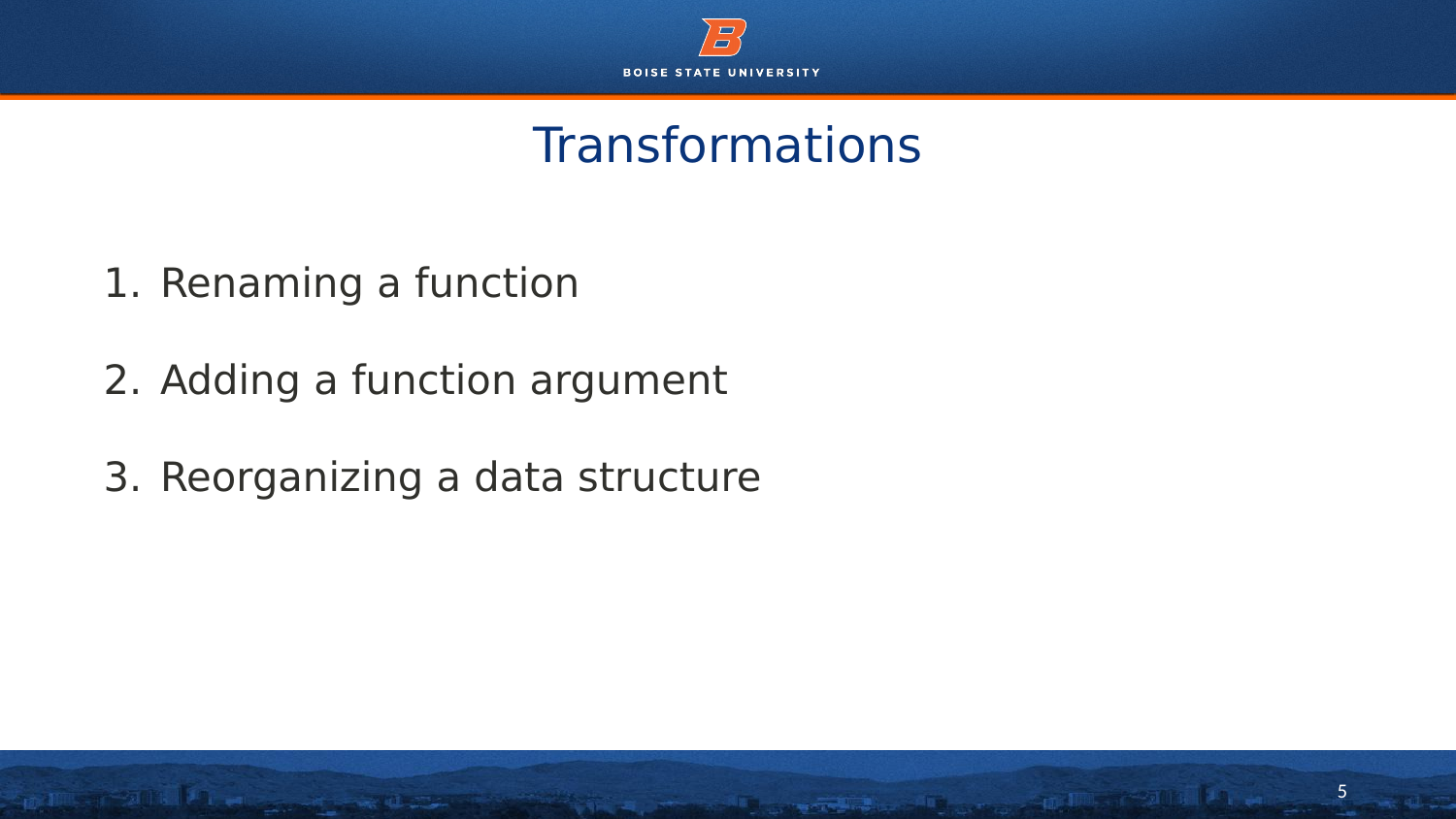

# Transformations

Renaming a function

Adding a function argument

Reorganizing a data structure